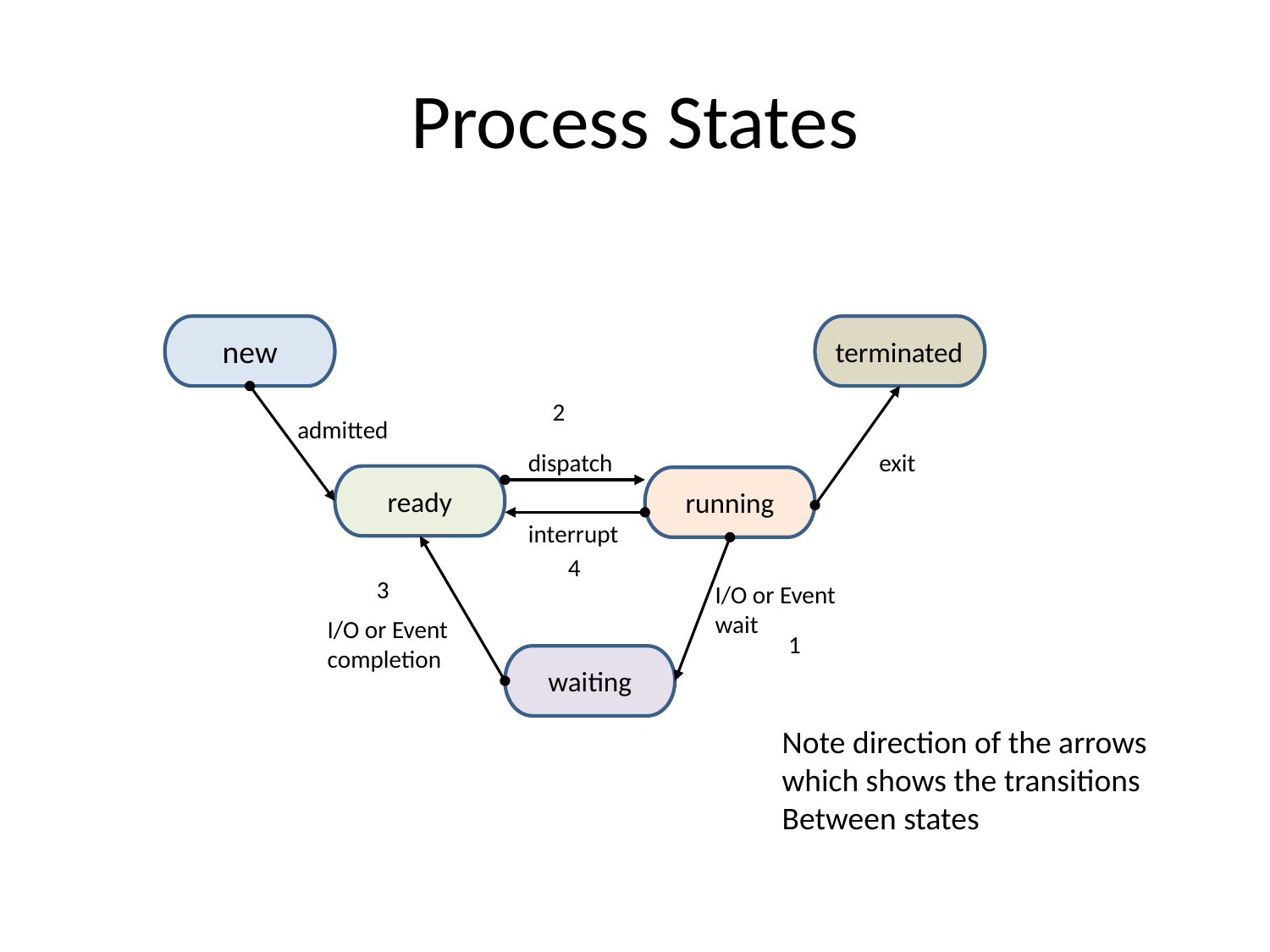

# Process States
new
terminated
2
admitted
exit
dispatch
ready
running
interrupt
4
3
I/O or Event wait
I/O or Event completion
1
waiting
Note direction of the arrows
which shows the transitions
Between states